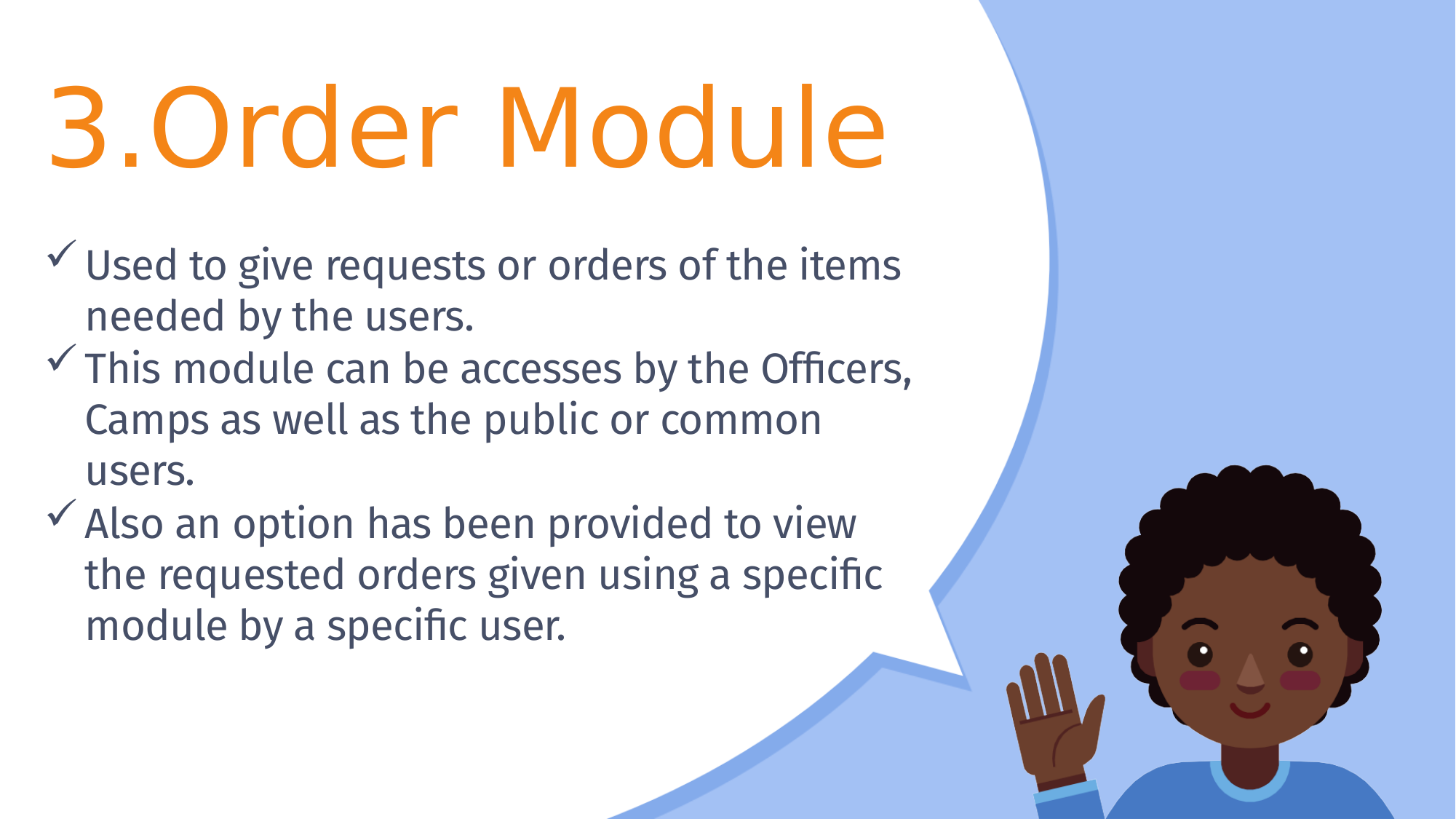

# 3.Order Module
Used to give requests or orders of the items needed by the users.
This module can be accesses by the Officers, Camps as well as the public or common users.
Also an option has been provided to view the requested orders given using a specific module by a specific user.